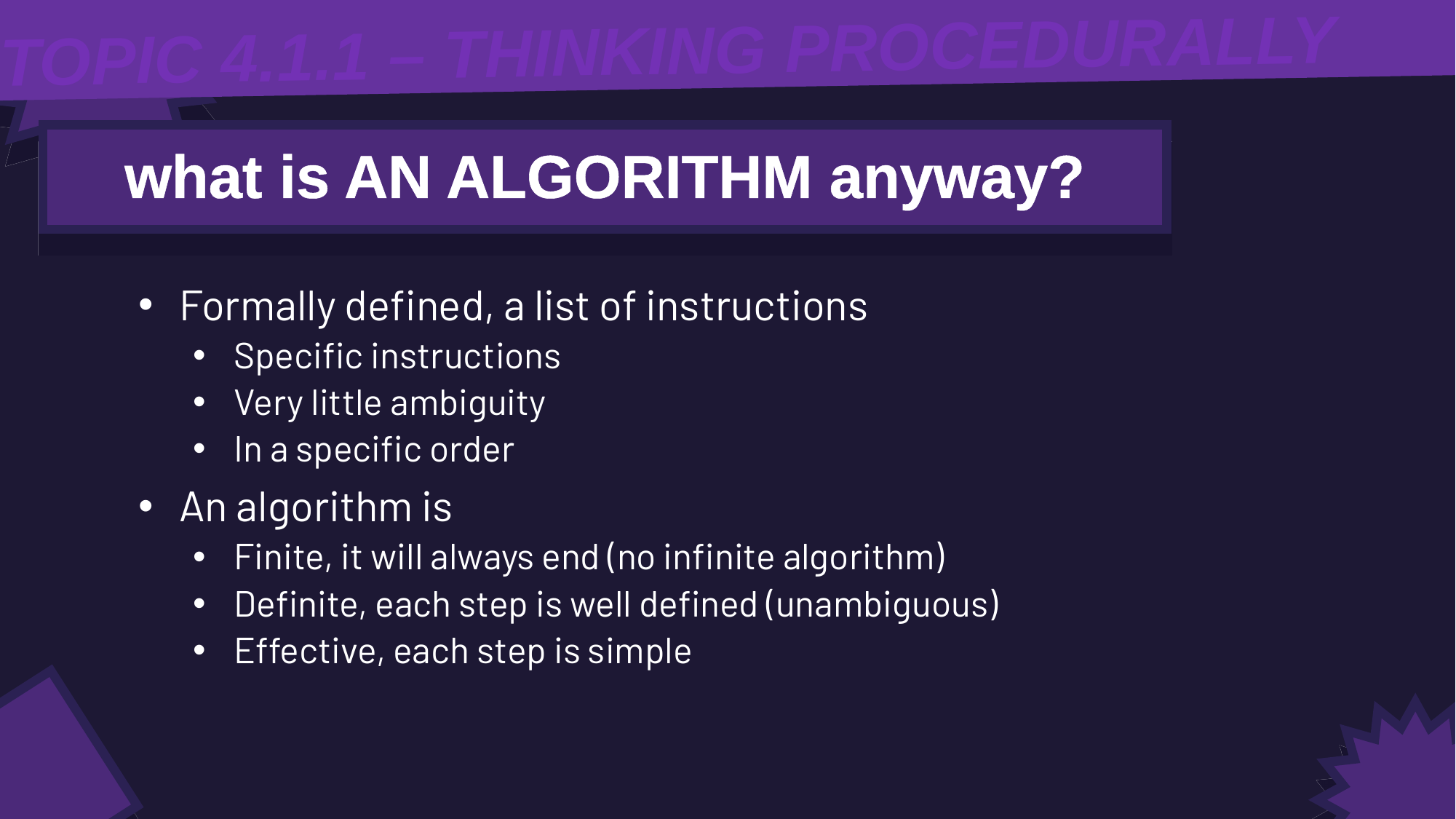

TOPIC 4.1.1 – THINKING PROCEDURALLY

what is AN ALGORITHM anyway?
Formally defined, a list of instructions
Specific instructions
Very little ambiguity
In a specific order
An algorithm is
Finite, it will always end (no infinite algorithm)
Definite, each step is well defined (unambiguous)
Effective, each step is simple